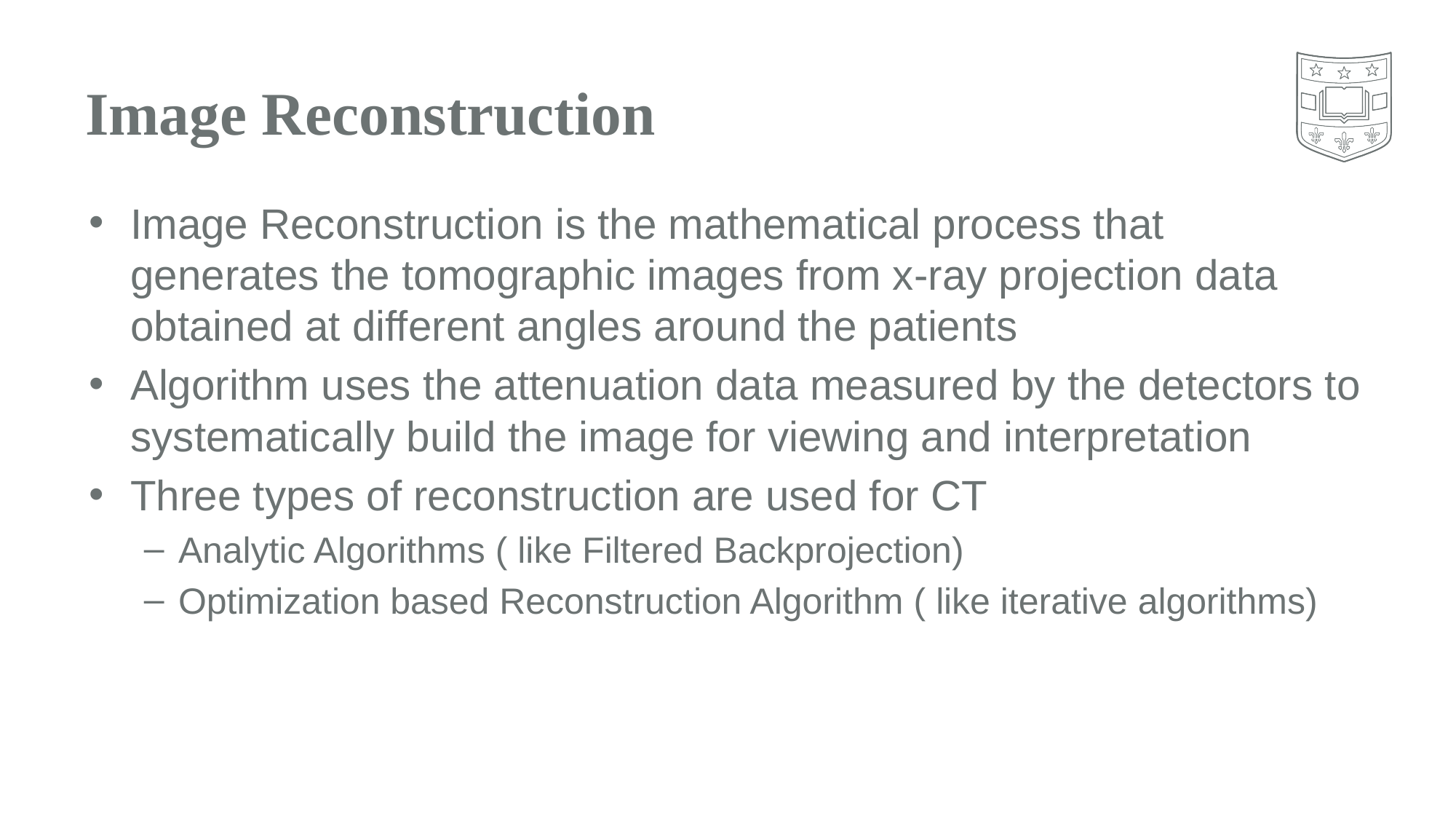

# Image Reconstruction
Image Reconstruction is the mathematical process that generates the tomographic images from x-ray projection data obtained at different angles around the patients
Algorithm uses the attenuation data measured by the detectors to systematically build the image for viewing and interpretation
Three types of reconstruction are used for CT
Analytic Algorithms ( like Filtered Backprojection)
Optimization based Reconstruction Algorithm ( like iterative algorithms)